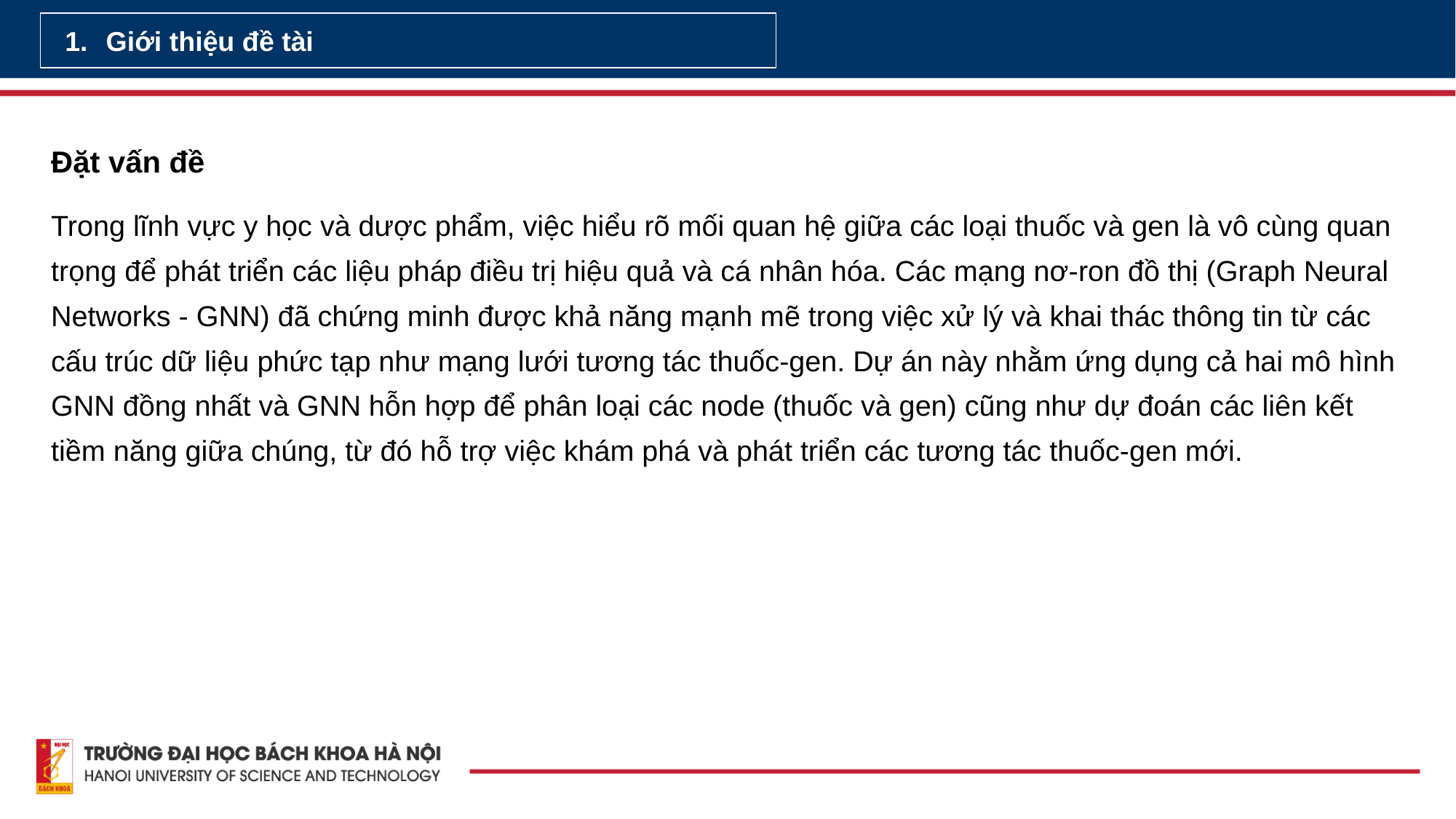

Giới thiệu đề tài
Đặt vấn đề
Trong lĩnh vực y học và dược phẩm, việc hiểu rõ mối quan hệ giữa các loại thuốc và gen là vô cùng quan trọng để phát triển các liệu pháp điều trị hiệu quả và cá nhân hóa. Các mạng nơ-ron đồ thị (Graph Neural Networks - GNN) đã chứng minh được khả năng mạnh mẽ trong việc xử lý và khai thác thông tin từ các cấu trúc dữ liệu phức tạp như mạng lưới tương tác thuốc-gen. Dự án này nhằm ứng dụng cả hai mô hình GNN đồng nhất và GNN hỗn hợp để phân loại các node (thuốc và gen) cũng như dự đoán các liên kết tiềm năng giữa chúng, từ đó hỗ trợ việc khám phá và phát triển các tương tác thuốc-gen mới.